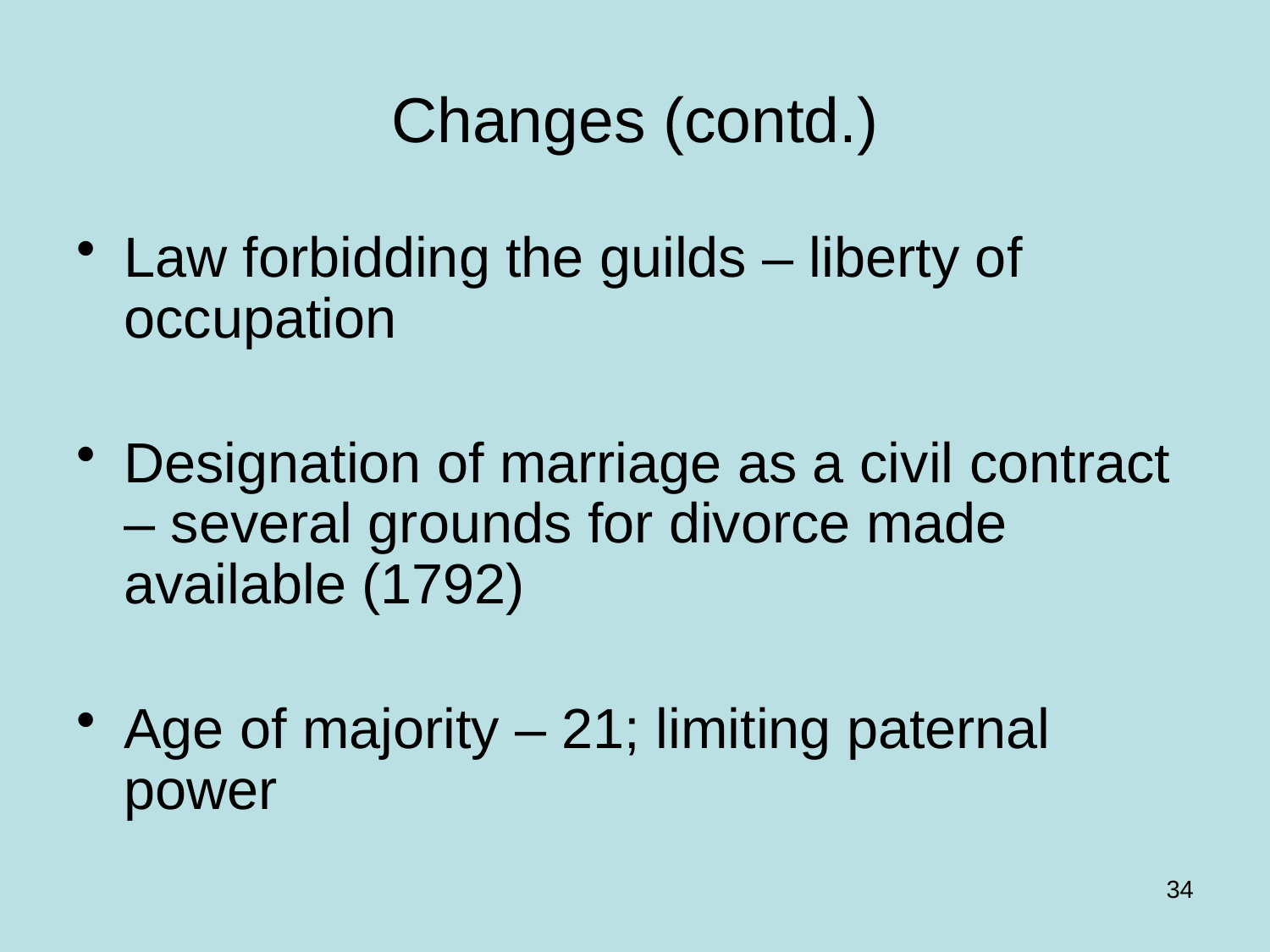

# Changes (contd.)
Law forbidding the guilds – liberty of occupation

Designation of marriage as a civil contract – several grounds for divorce made available (1792)

Age of majority – 21; limiting paternal power

34